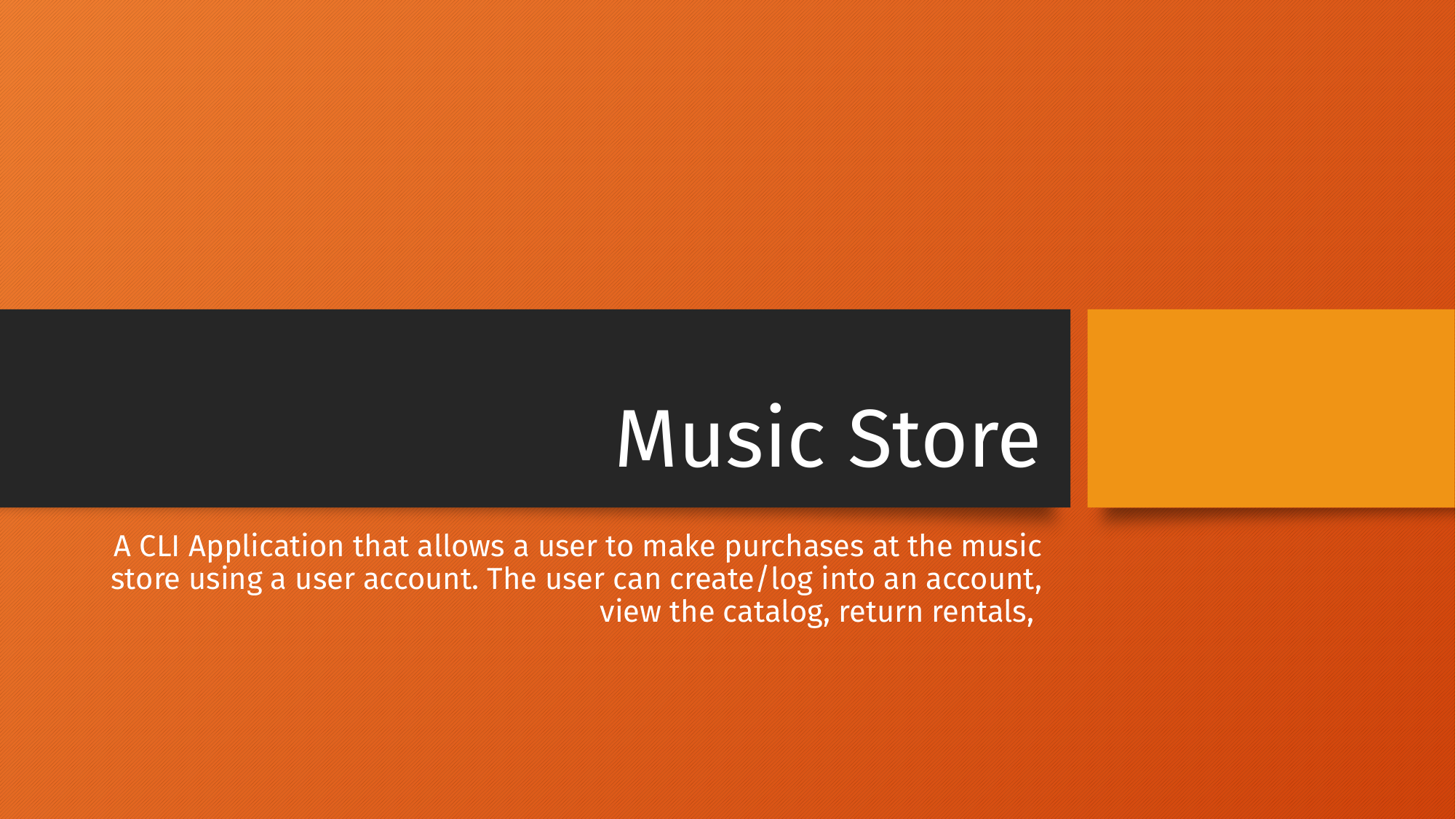

# Music Store
A CLI Application that allows a user to make purchases at the music store using a user account. The user can create/log into an account, view the catalog, return rentals,